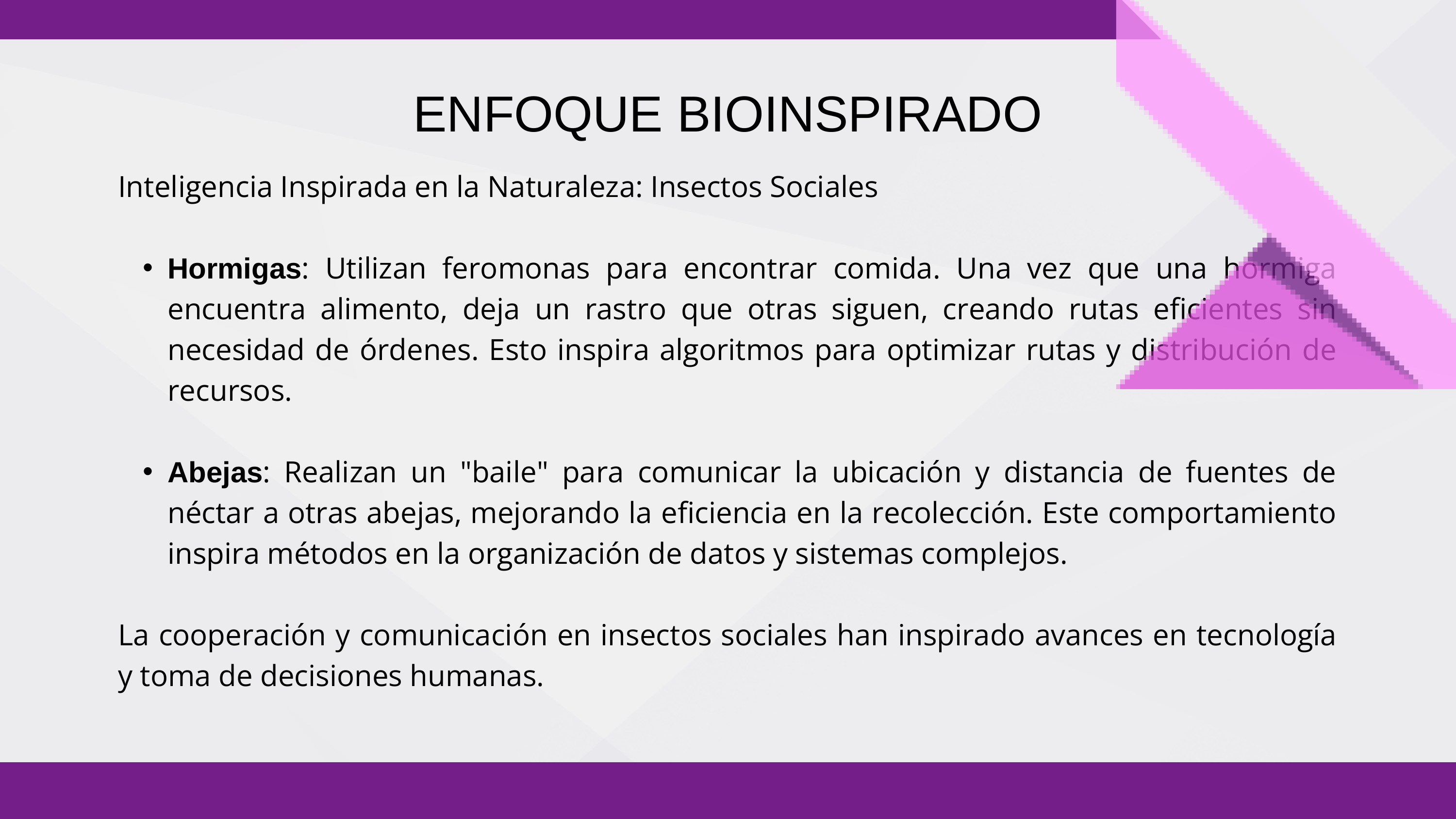

ENFOQUE BIOINSPIRADO
Inteligencia Inspirada en la Naturaleza: Insectos Sociales

Hormigas: Utilizan feromonas para encontrar comida. Una vez que una hormiga encuentra alimento, deja un rastro que otras siguen, creando rutas eficientes sin necesidad de órdenes. Esto inspira algoritmos para optimizar rutas y distribución de recursos.

Abejas: Realizan un "baile" para comunicar la ubicación y distancia de fuentes de néctar a otras abejas, mejorando la eficiencia en la recolección. Este comportamiento inspira métodos en la organización de datos y sistemas complejos.

La cooperación y comunicación en insectos sociales han inspirado avances en tecnología y toma de decisiones humanas.